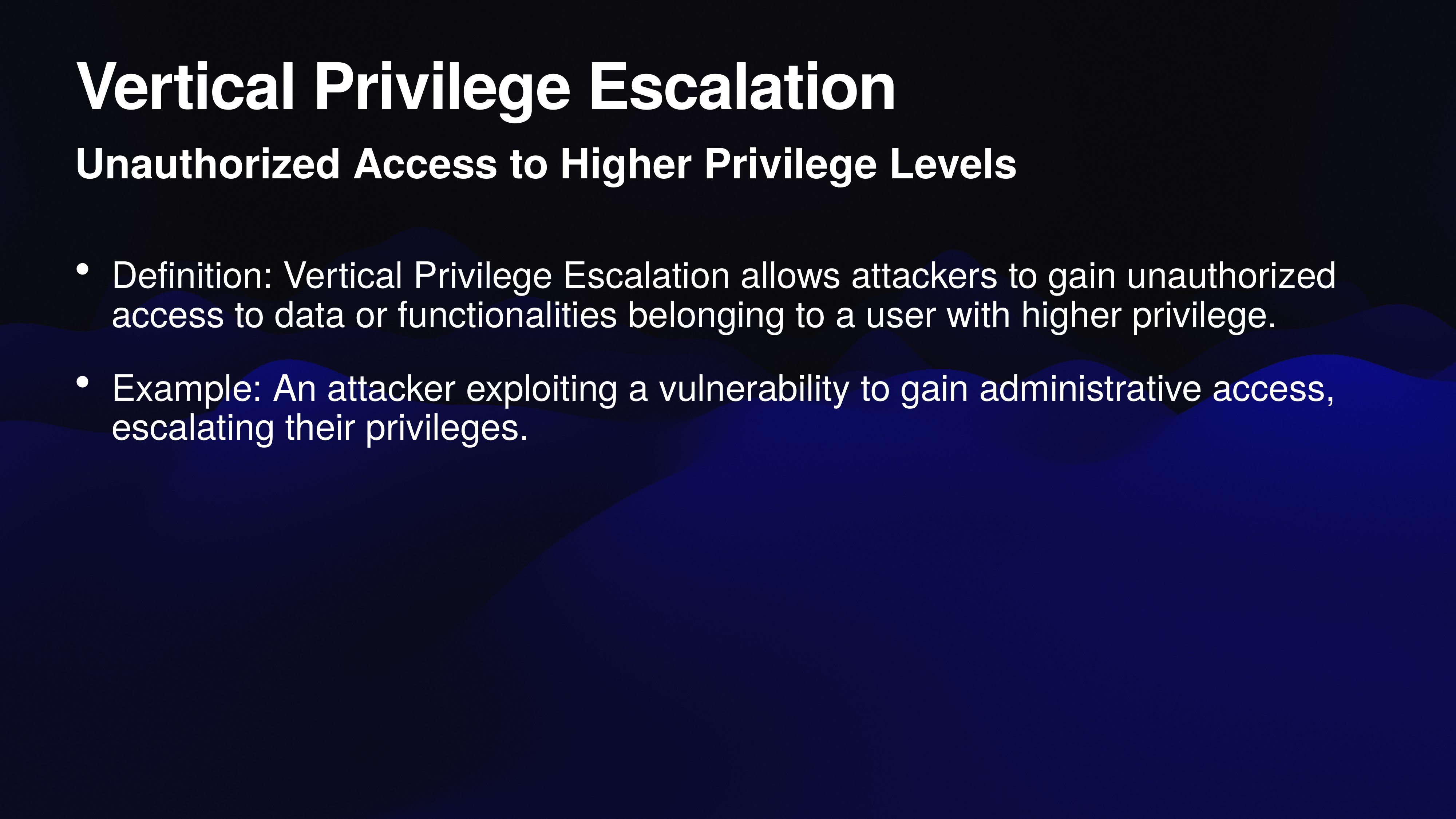

# Vertical Privilege Escalation
Unauthorized Access to Higher Privilege Levels
Definition: Vertical Privilege Escalation allows attackers to gain unauthorized access to data or functionalities belonging to a user with higher privilege.
Example: An attacker exploiting a vulnerability to gain administrative access, escalating their privileges.